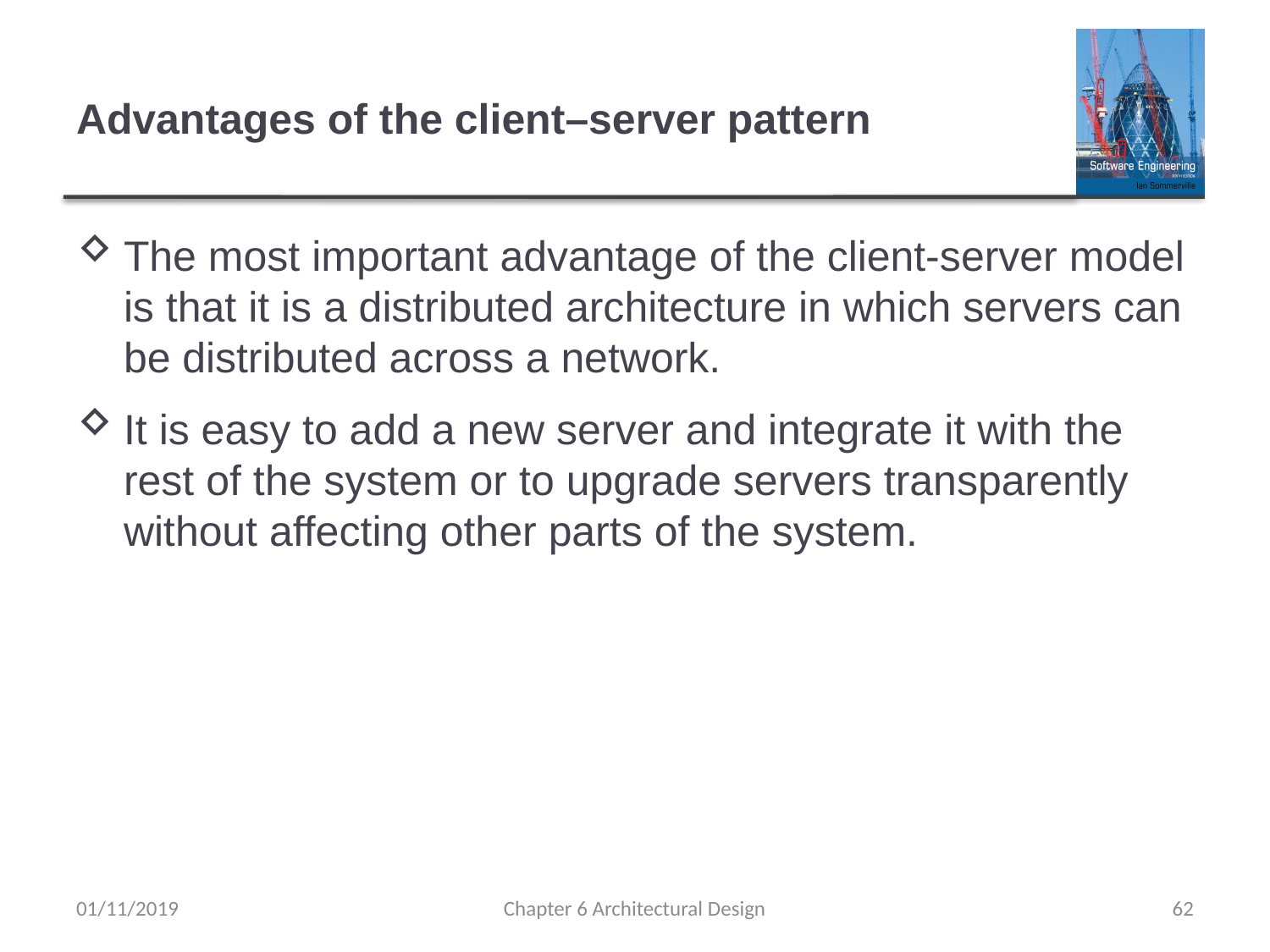

# Advantages of the client–server pattern
The most important advantage of the client-server model is that it is a distributed architecture in which servers can be distributed across a network.
It is easy to add a new server and integrate it with the rest of the system or to upgrade servers transparently without affecting other parts of the system.
01/11/2019
Chapter 6 Architectural Design
62